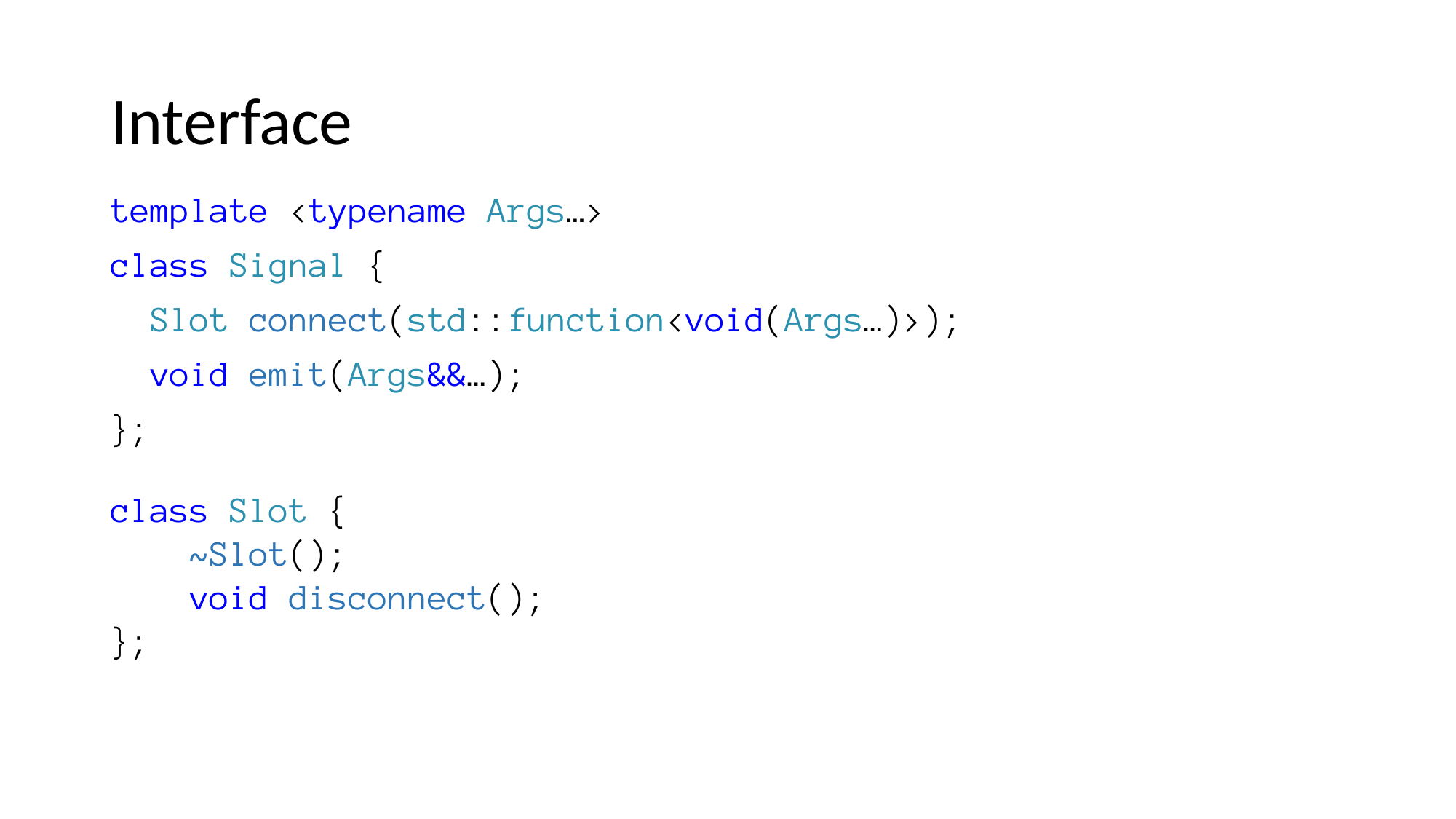

# Interface
template <typename Args…>
class Signal {
  Slot connect(std::function<void(Args…)>);
  void emit(Args&&…);
};
class Slot {
    ~Slot();
    void disconnect();
};